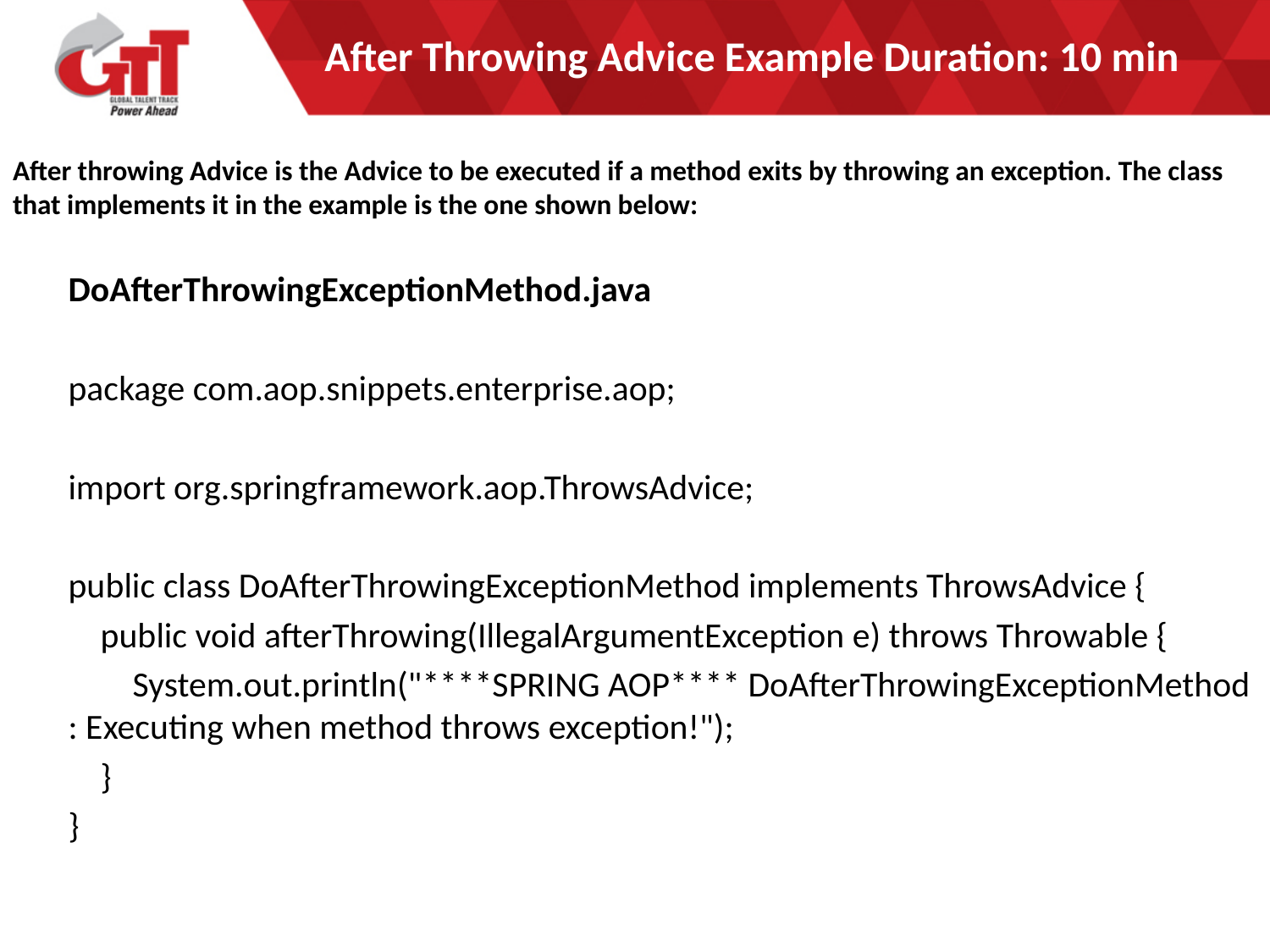

# After Throwing Advice Example Duration: 10 min
After throwing Advice is the Advice to be executed if a method exits by throwing an exception. The class that implements it in the example is the one shown below:

DoAfterThrowingExceptionMethod.java

package com.aop.snippets.enterprise.aop;

import org.springframework.aop.ThrowsAdvice;

public class DoAfterThrowingExceptionMethod implements ThrowsAdvice {
    public void afterThrowing(IllegalArgumentException e) throws Throwable {
        System.out.println("****SPRING AOP**** DoAfterThrowingExceptionMethod : Executing when method throws exception!");
    }
}